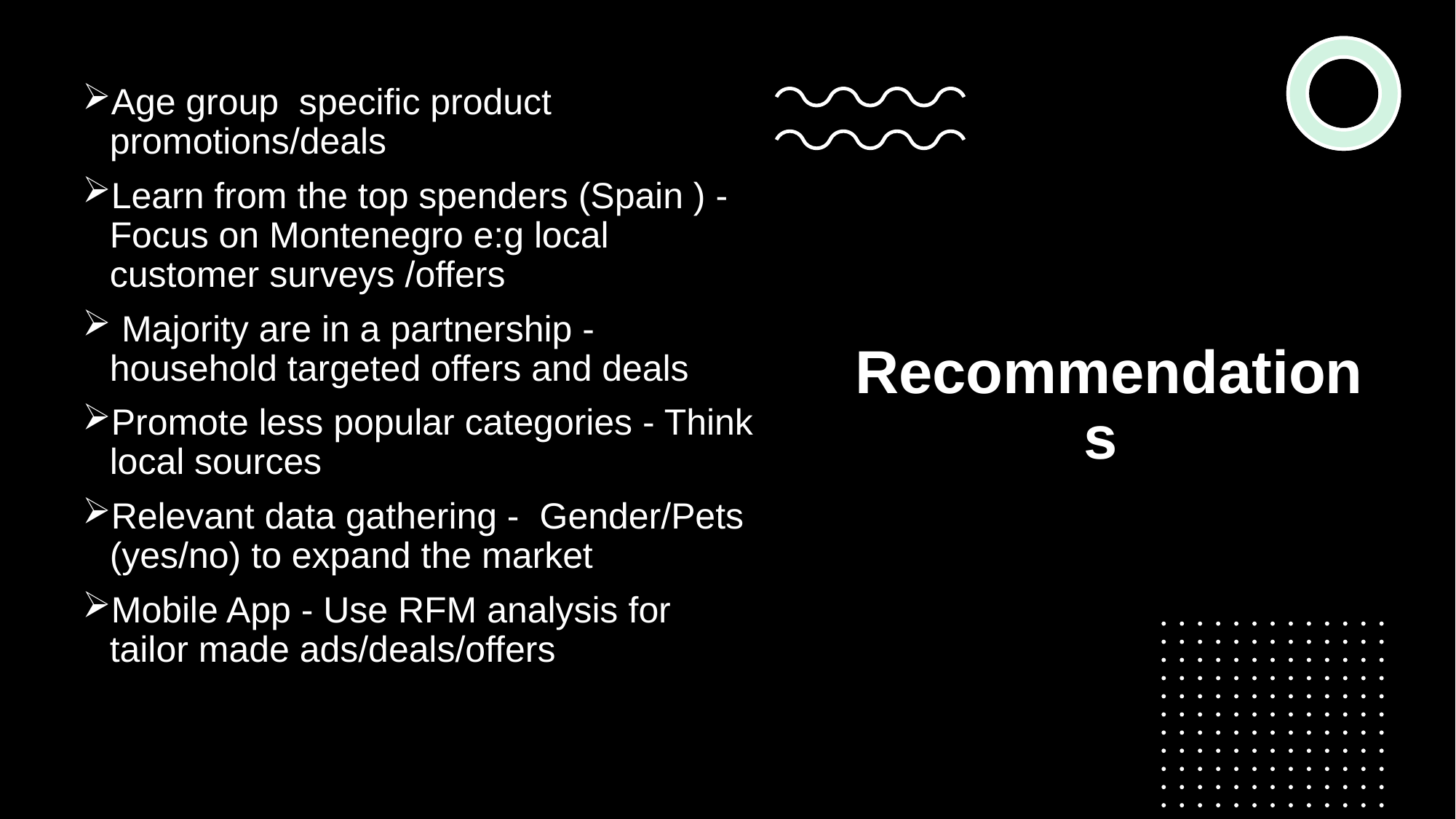

Age group  specific product promotions/deals
Learn from the top spenders (Spain ) - Focus on Montenegro e:g local customer surveys /offers
 Majority are in a partnership - household targeted offers and deals
Promote less popular categories - Think local sources
Relevant data gathering -  Gender/Pets (yes/no) to expand the market
Mobile App - Use RFM analysis for tailor made ads/deals/offers

# Recommendations